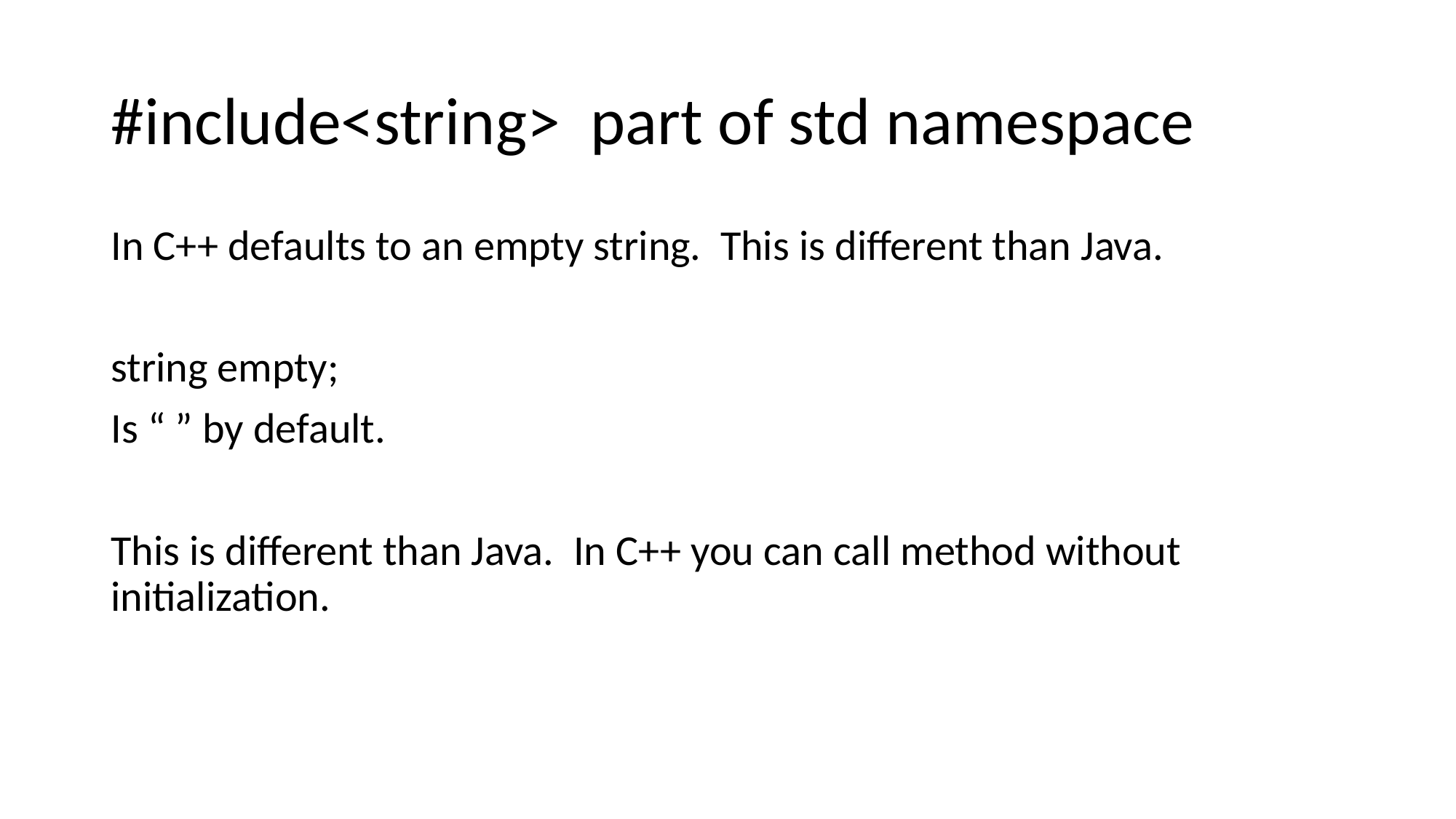

# #include<string>  part of std namespace
In C++ defaults to an empty string.  This is different than Java.

string empty;
Is “ ” by default.

This is different than Java.  In C++ you can call method without initialization.